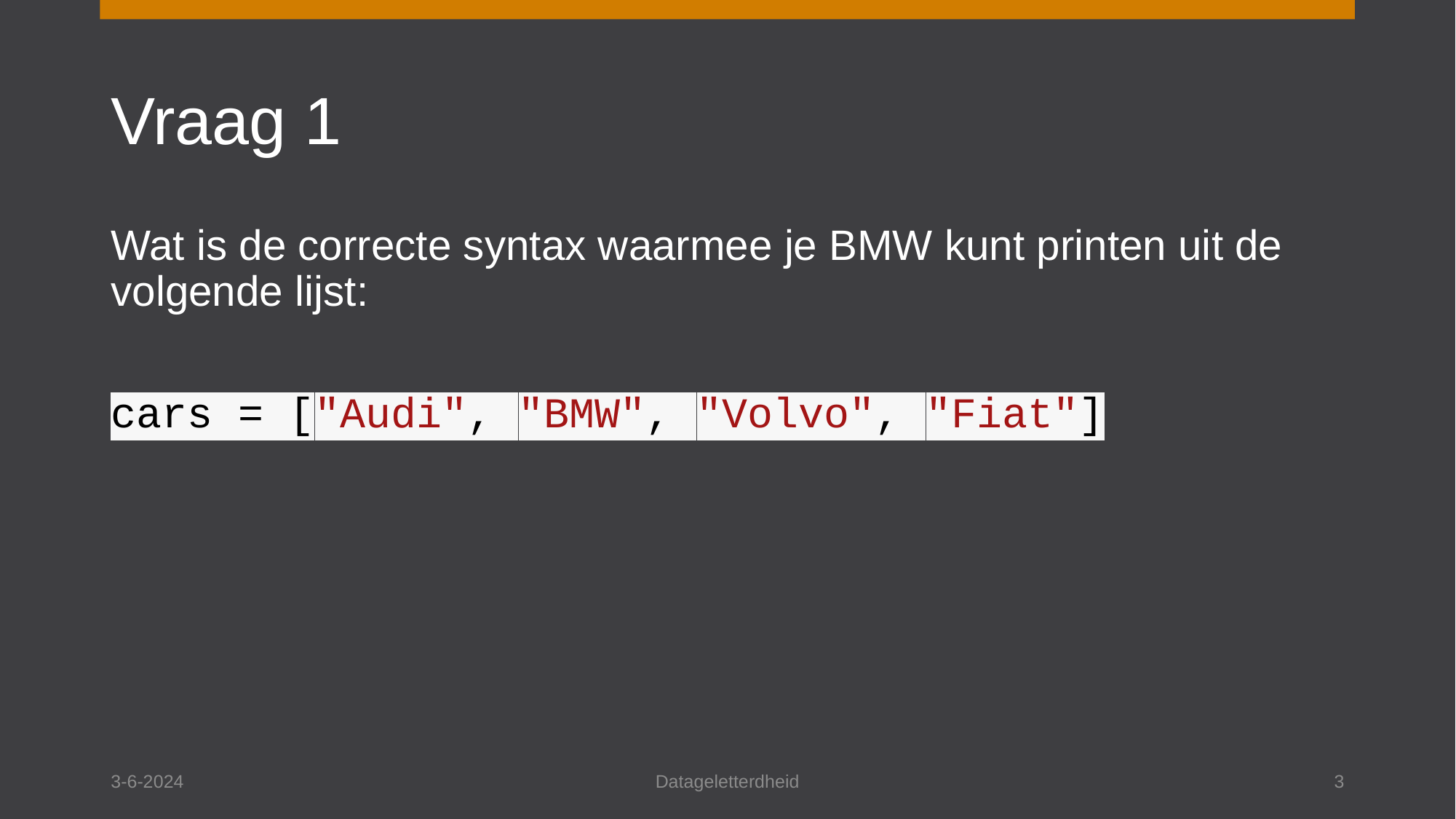

# Vraag 1
Wat is de correcte syntax waarmee je BMW kunt printen uit de volgende lijst:

cars = ["Audi", "BMW", "Volvo", "Fiat"]

3-6-2024
Datageletterdheid
3